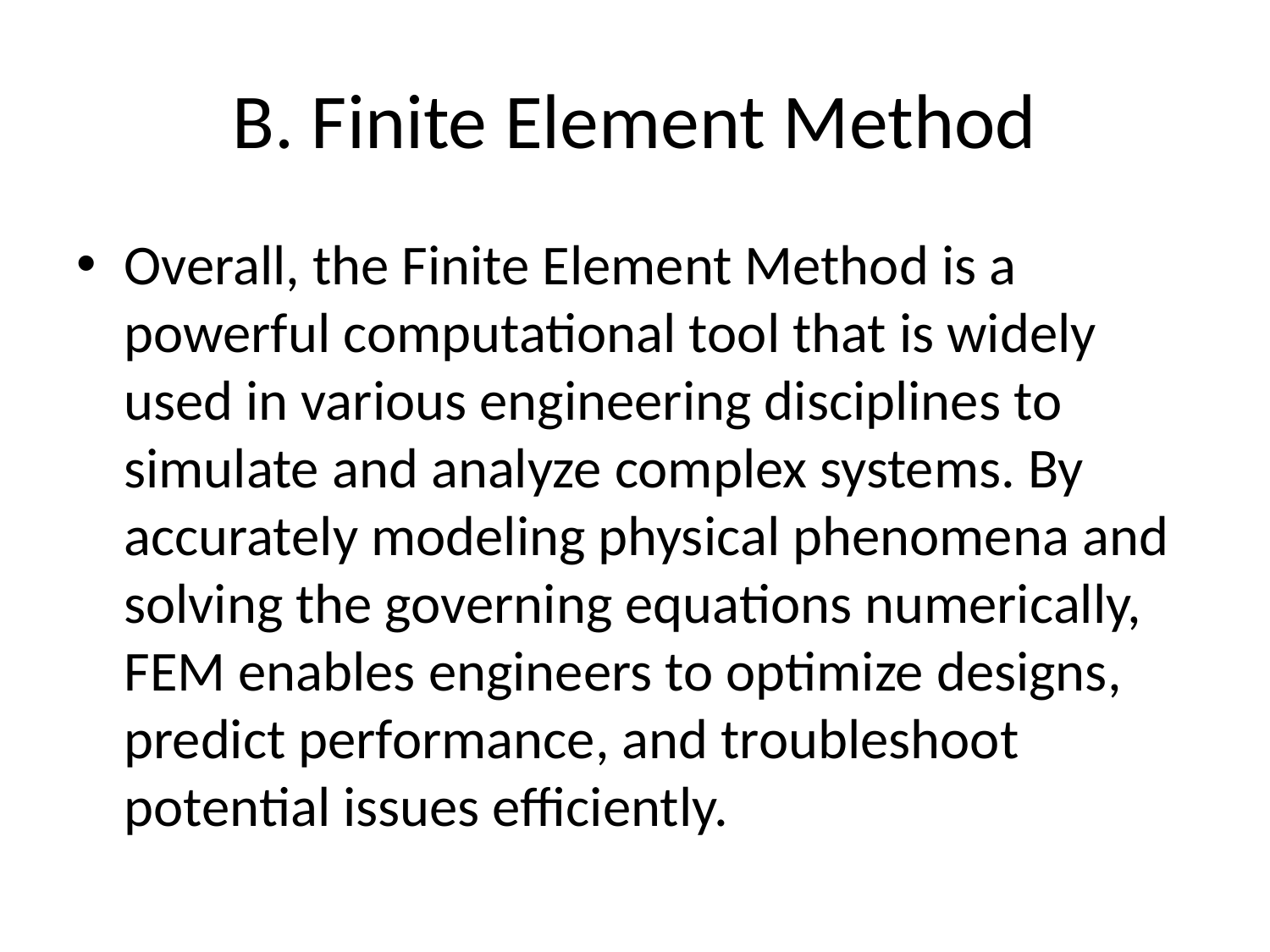

# B. Finite Element Method
Overall, the Finite Element Method is a powerful computational tool that is widely used in various engineering disciplines to simulate and analyze complex systems. By accurately modeling physical phenomena and solving the governing equations numerically, FEM enables engineers to optimize designs, predict performance, and troubleshoot potential issues efficiently.